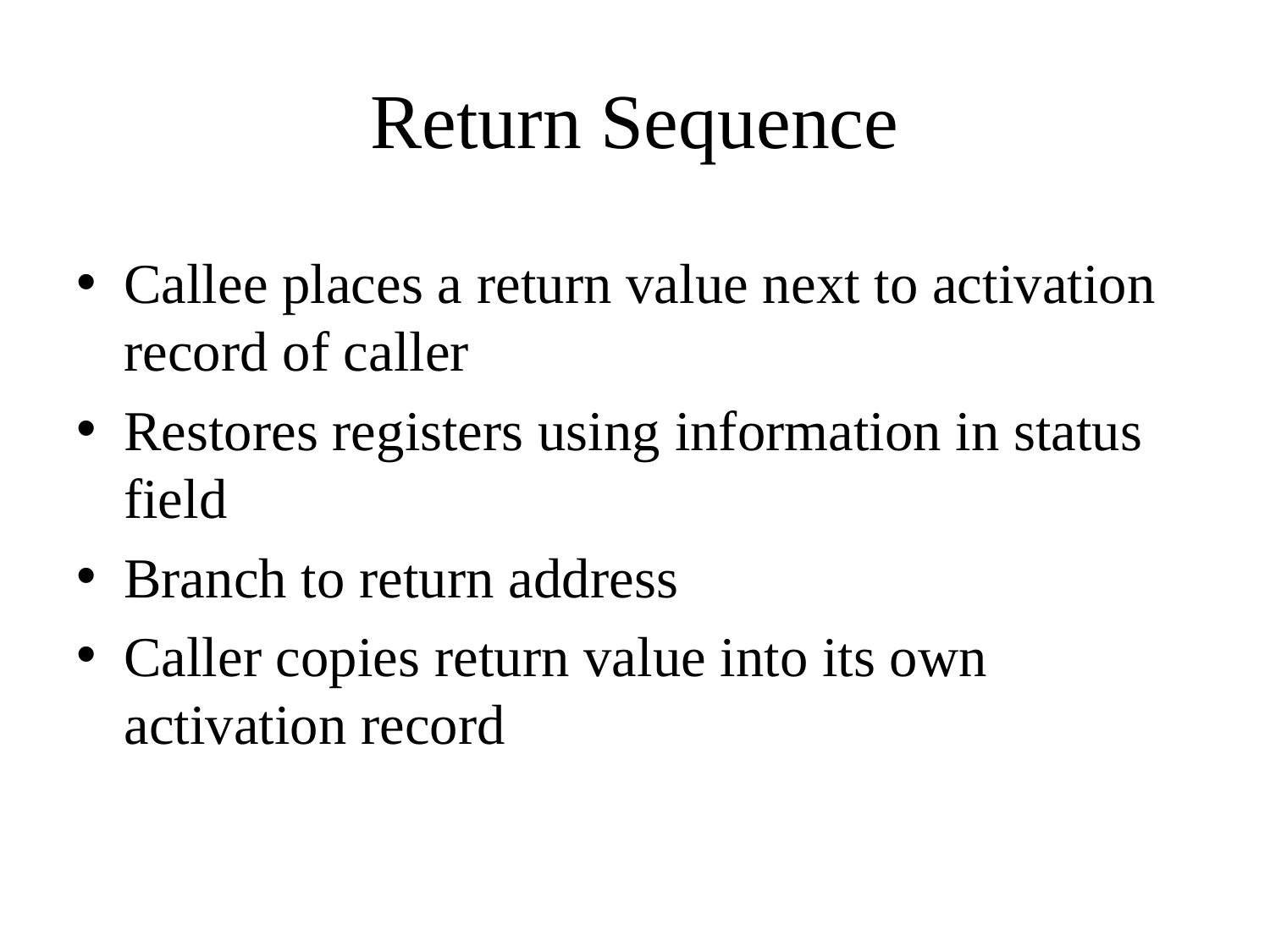

# Return Sequence

Callee places a return value next to activation record of caller
Restores registers using information in status field
Branch to return address
Caller copies return value into its own activation record